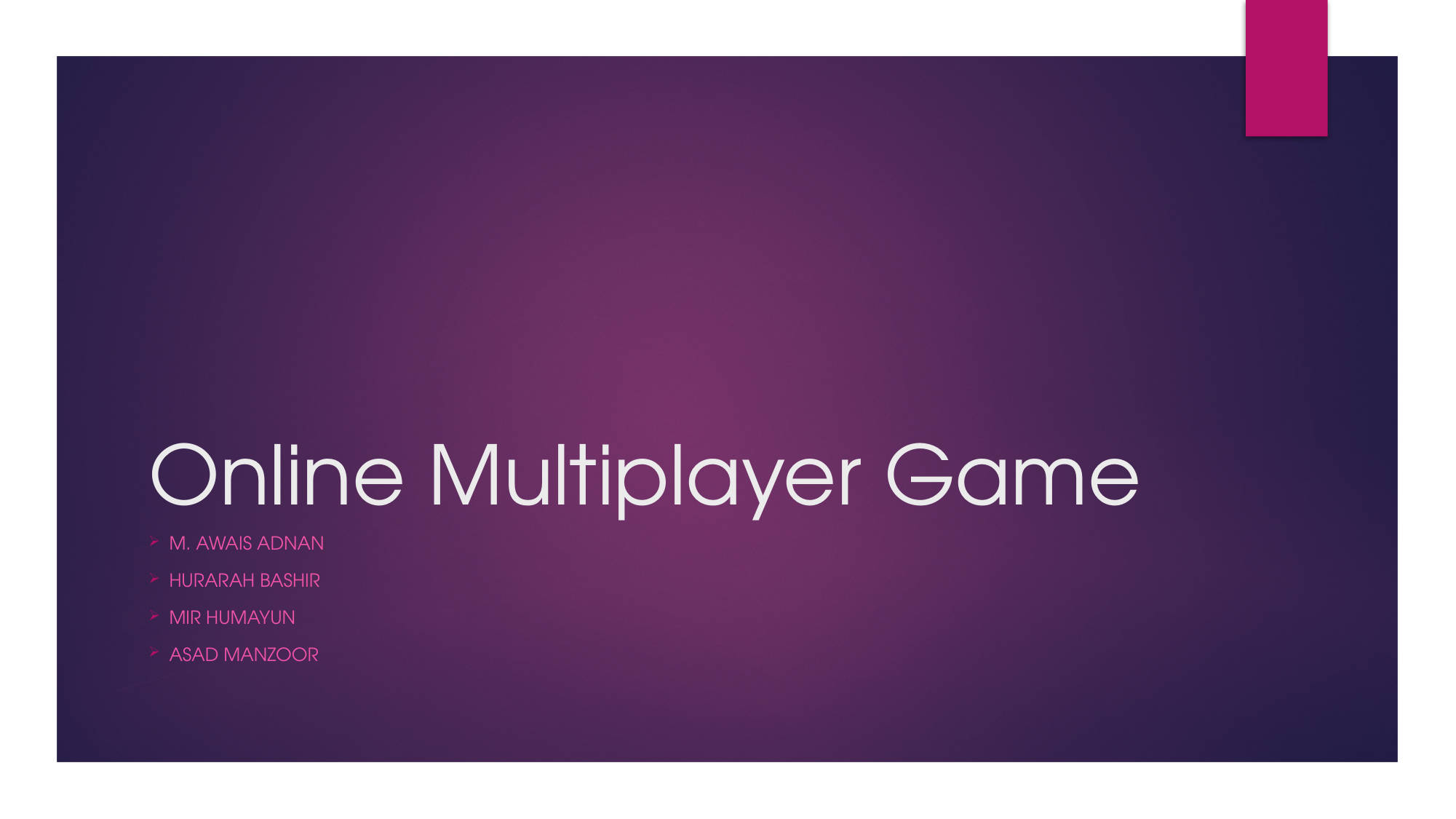

# Online Multiplayer Game
M. Awais adnan
Hurarah bashir
Mir humayun
Asad manzoor